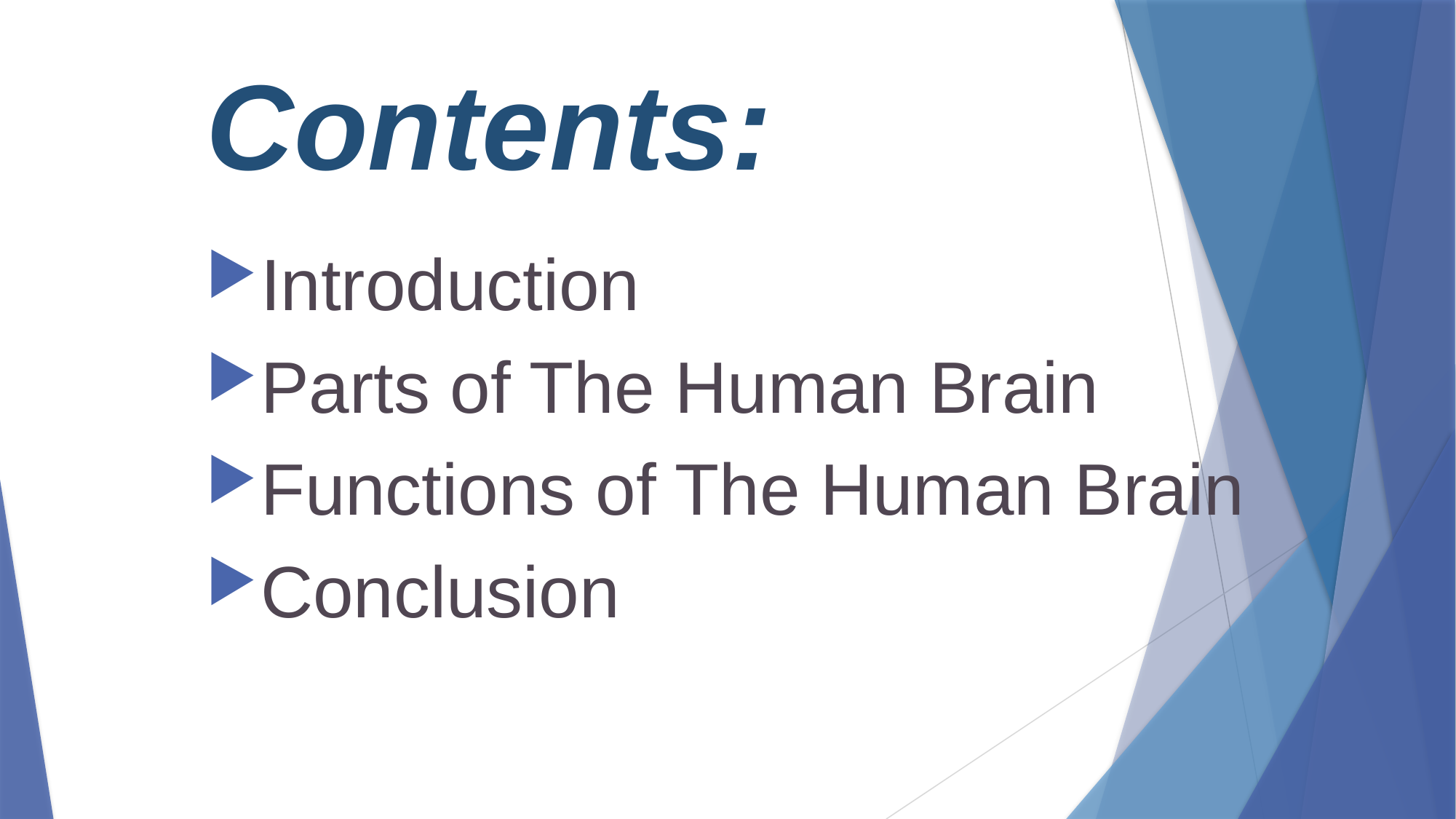

# Contents:
Introduction
Parts of The Human Brain
Functions of The Human Brain
Conclusion